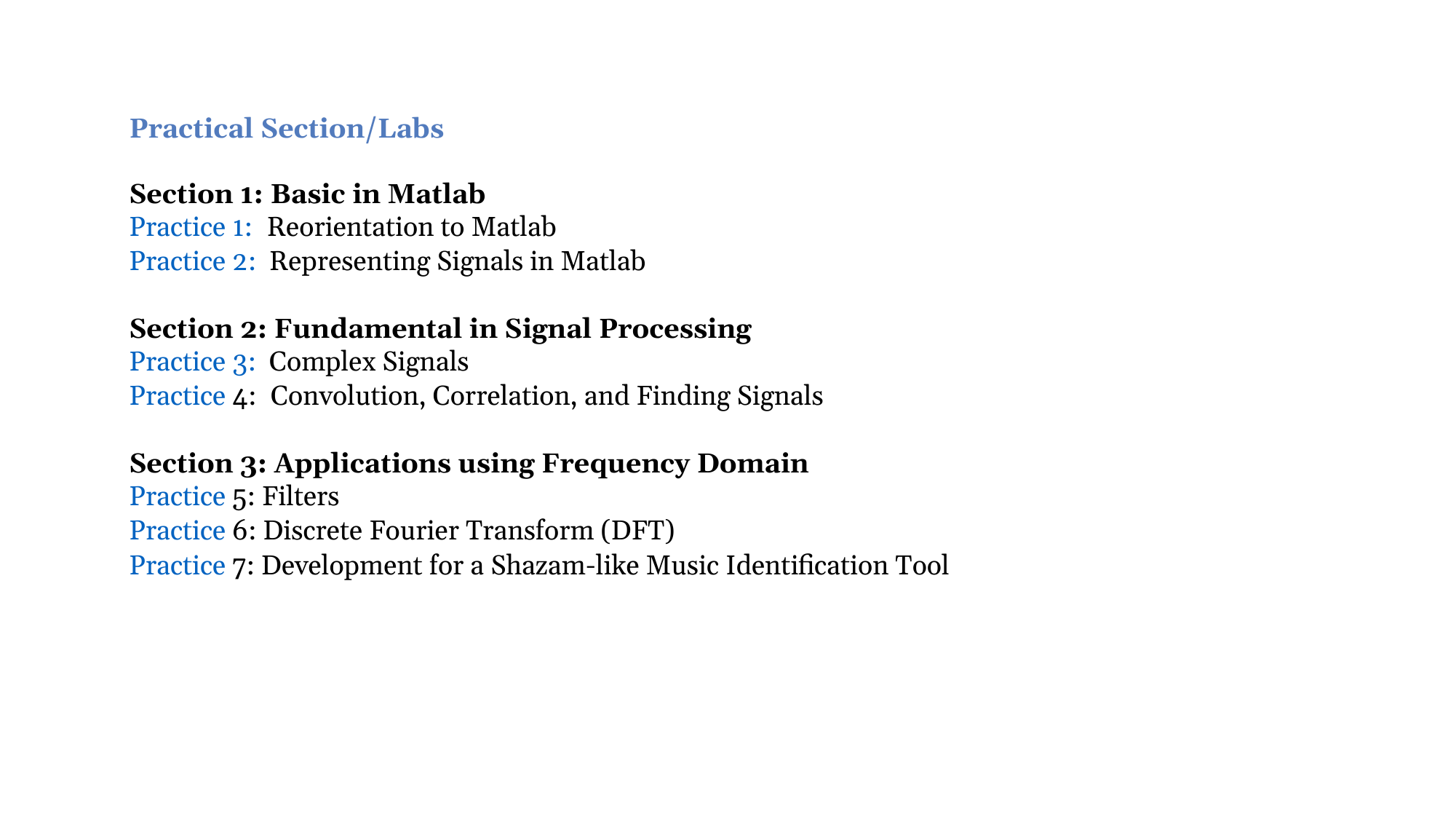

Practical Section/Labs

Section 1: Basic in Matlab
Practice 1:  Reorientation to Matlab
Practice 2:  Representing Signals in Matlab

Section 2: Fundamental in Signal Processing
Practice 3:  Complex Signals
Practice 4:  Convolution, Correlation, and Finding Signals
Section 3: Applications using Frequency Domain
Practice 5: Filters
Practice 6: Discrete Fourier Transform (DFT)
Practice 7: Development for a Shazam-like Music Identification Tool